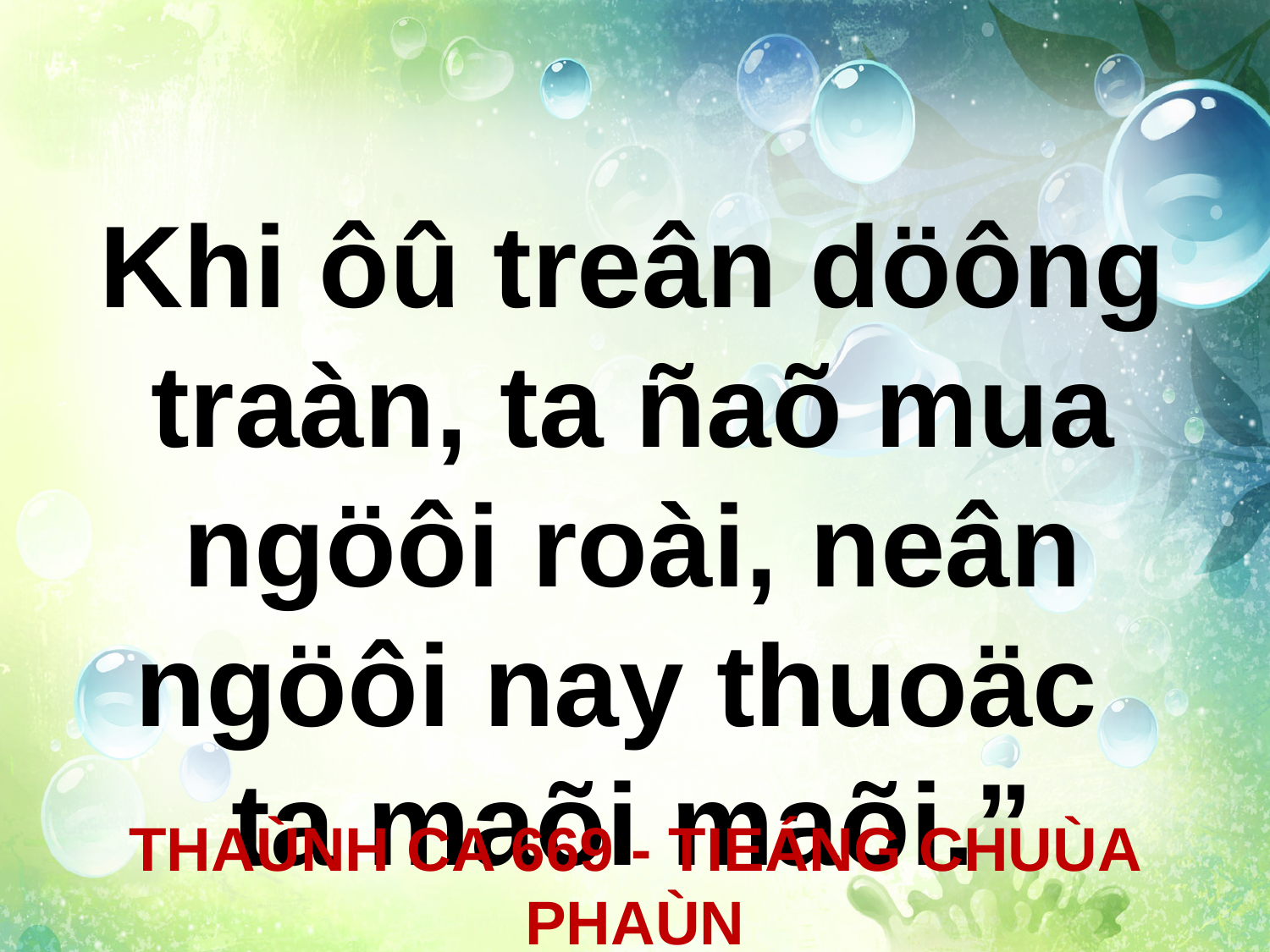

Khi ôû treân döông traàn, ta ñaõ mua ngöôi roài, neân ngöôi nay thuoäc
ta maõi maõi.”
THAÙNH CA 669 - TIEÁNG CHUÙA PHAÙN